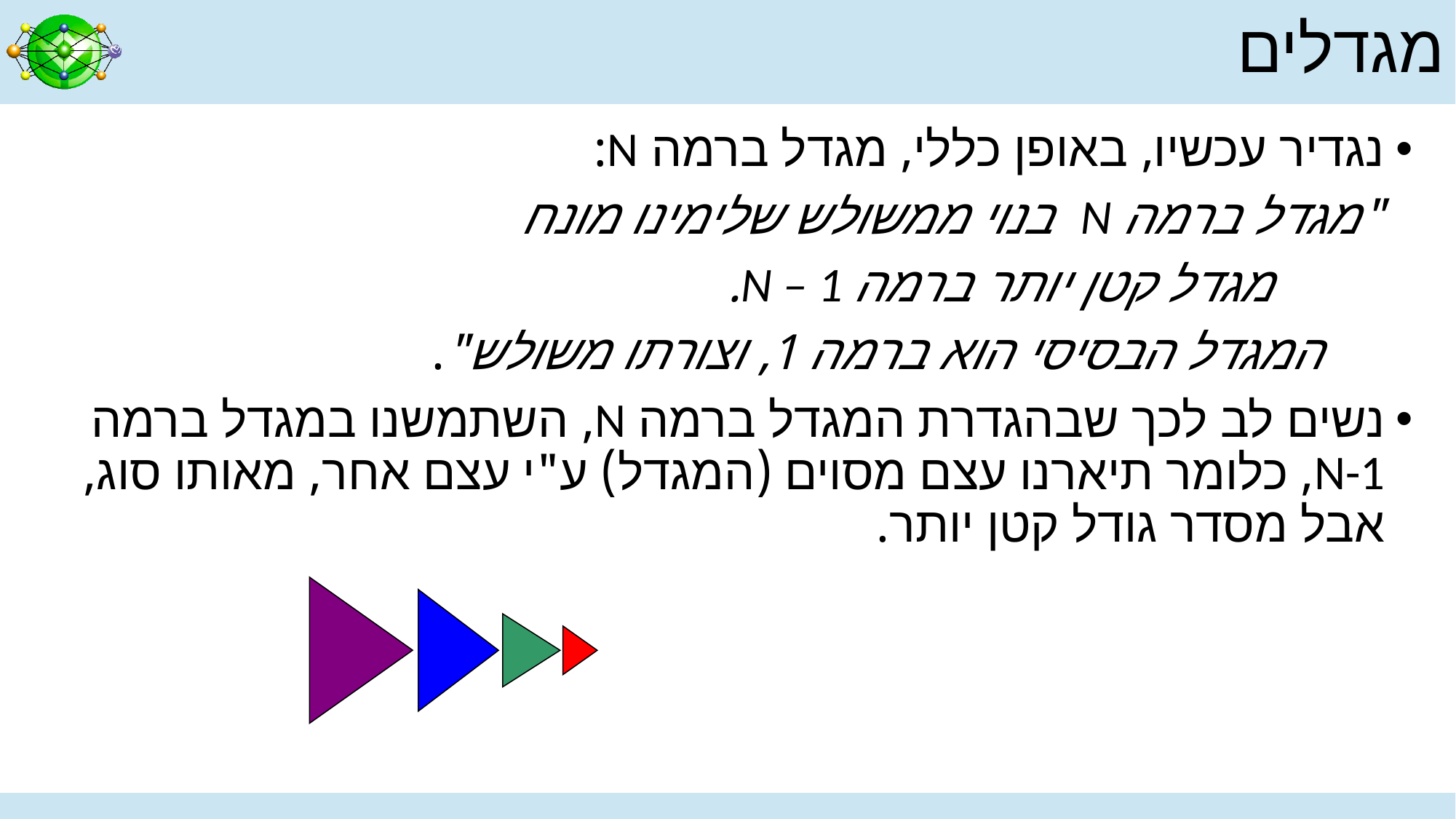

# מגדלים

נגדיר עכשיו, באופן כללי, מגדל ברמה N:
		"מגדל ברמה N  בנוי ממשולש שלימינו מונח
           מגדל קטן יותר ברמה N – 1.
	       המגדל הבסיסי הוא ברמה 1, וצורתו משולש".
נשים לב לכך שבהגדרת המגדל ברמה N, השתמשנו במגדל ברמה N-1, כלומר תיארנו עצם מסוים (המגדל) ע"י עצם אחר, מאותו סוג, אבל מסדר גודל קטן יותר.